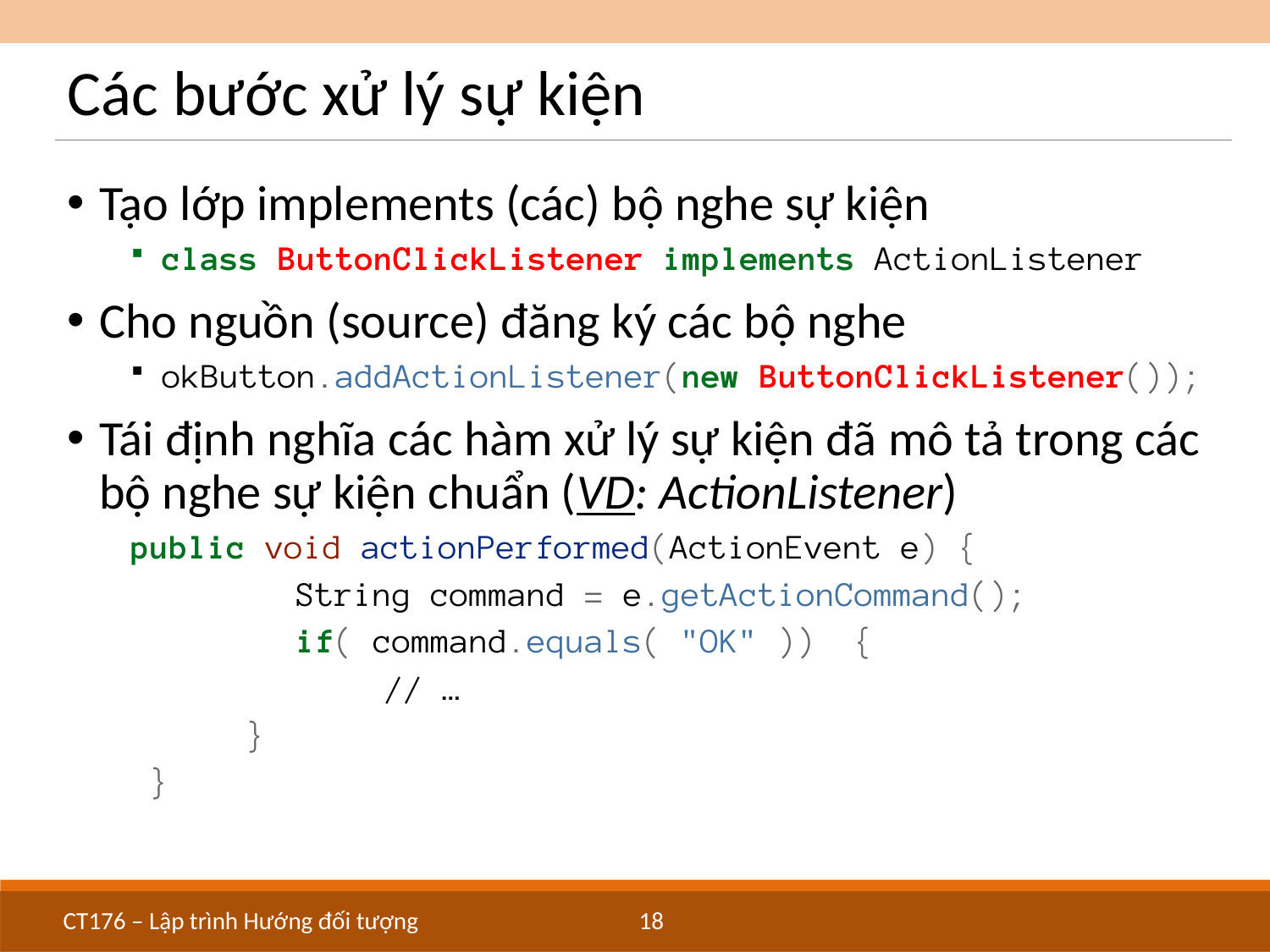

# Các bước xử lý sự kiện
Tạo lớp implements (các) bộ nghe sự kiện
class ButtonClickListener implements ActionListener
Cho nguồn (source) đăng ký các bộ nghe
okButton.addActionListener(new ButtonClickListener());
Tái định nghĩa các hàm xử lý sự kiện đã mô tả trong các bộ nghe sự kiện chuẩn (VD: ActionListener)
public void actionPerformed(ActionEvent e) {
	  String command = e.getActionCommand();
	  if( command.equals( "OK" ))  {
		// …
      }
 }